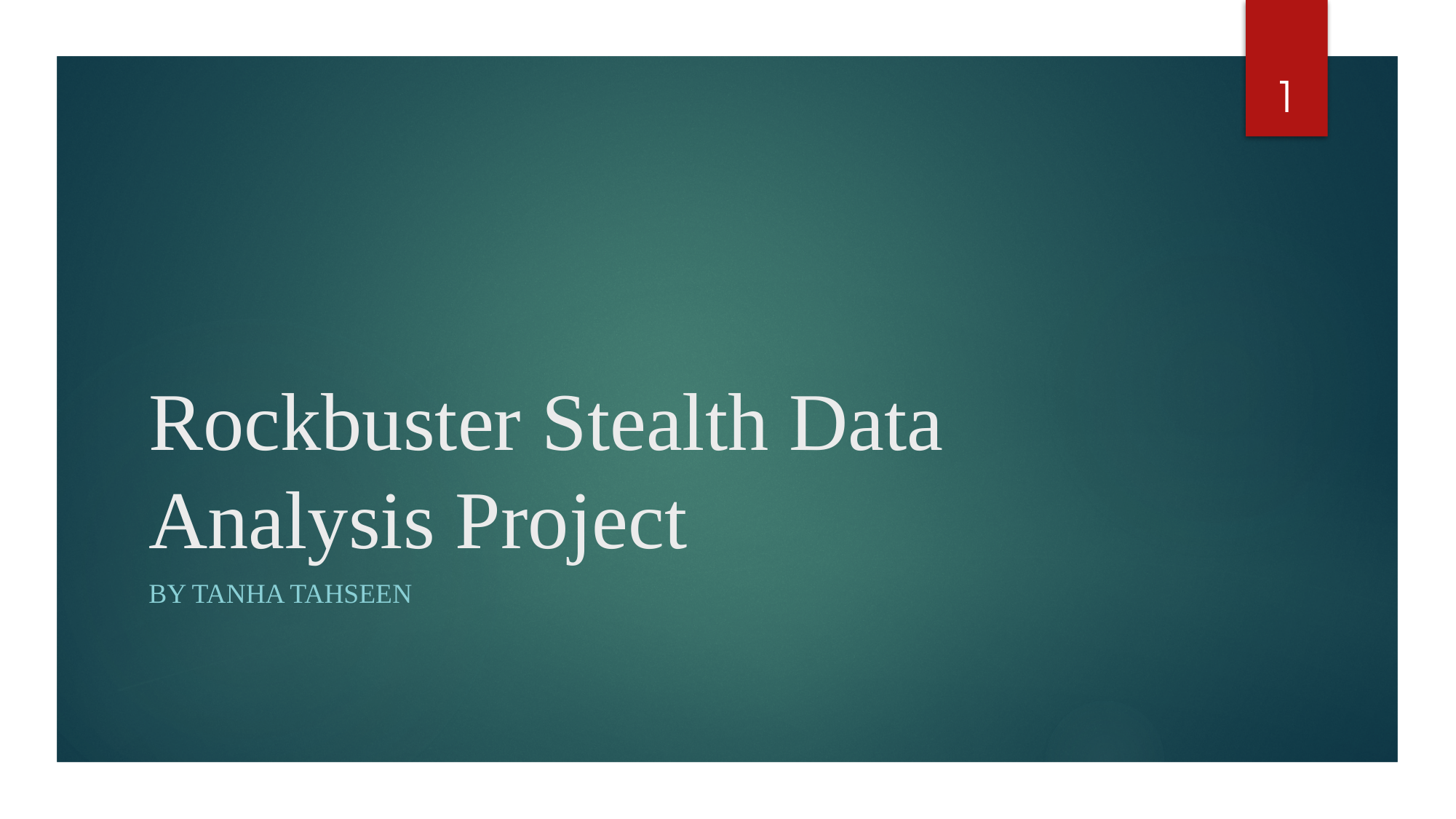

1
# Rockbuster Stealth Data Analysis Project
BY TANHA TAHSEEN